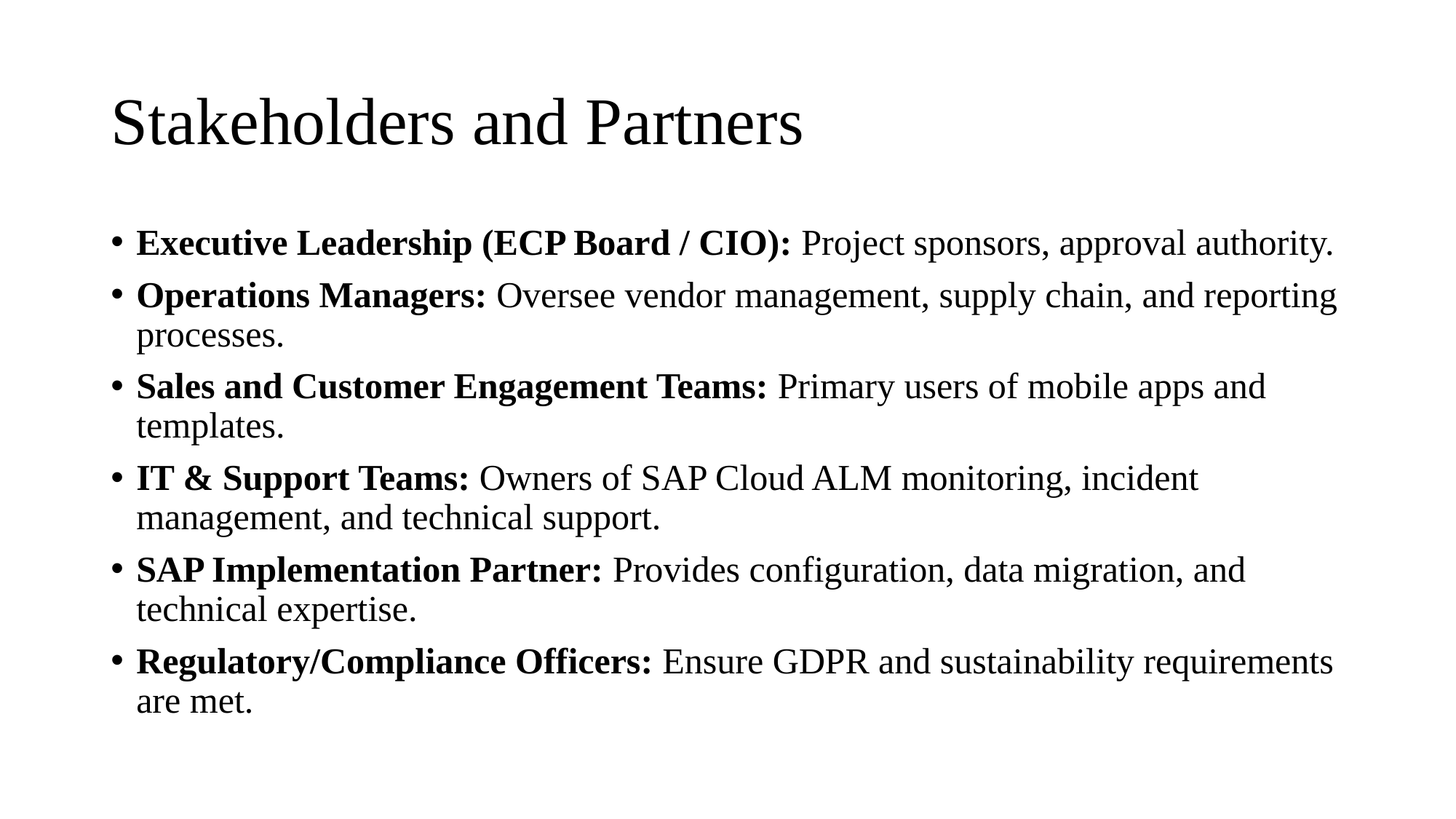

# Stakeholders and Partners
Executive Leadership (ECP Board / CIO): Project sponsors, approval authority.
Operations Managers: Oversee vendor management, supply chain, and reporting processes.
Sales and Customer Engagement Teams: Primary users of mobile apps and templates.
IT & Support Teams: Owners of SAP Cloud ALM monitoring, incident management, and technical support.
SAP Implementation Partner: Provides configuration, data migration, and technical expertise.
Regulatory/Compliance Officers: Ensure GDPR and sustainability requirements are met.